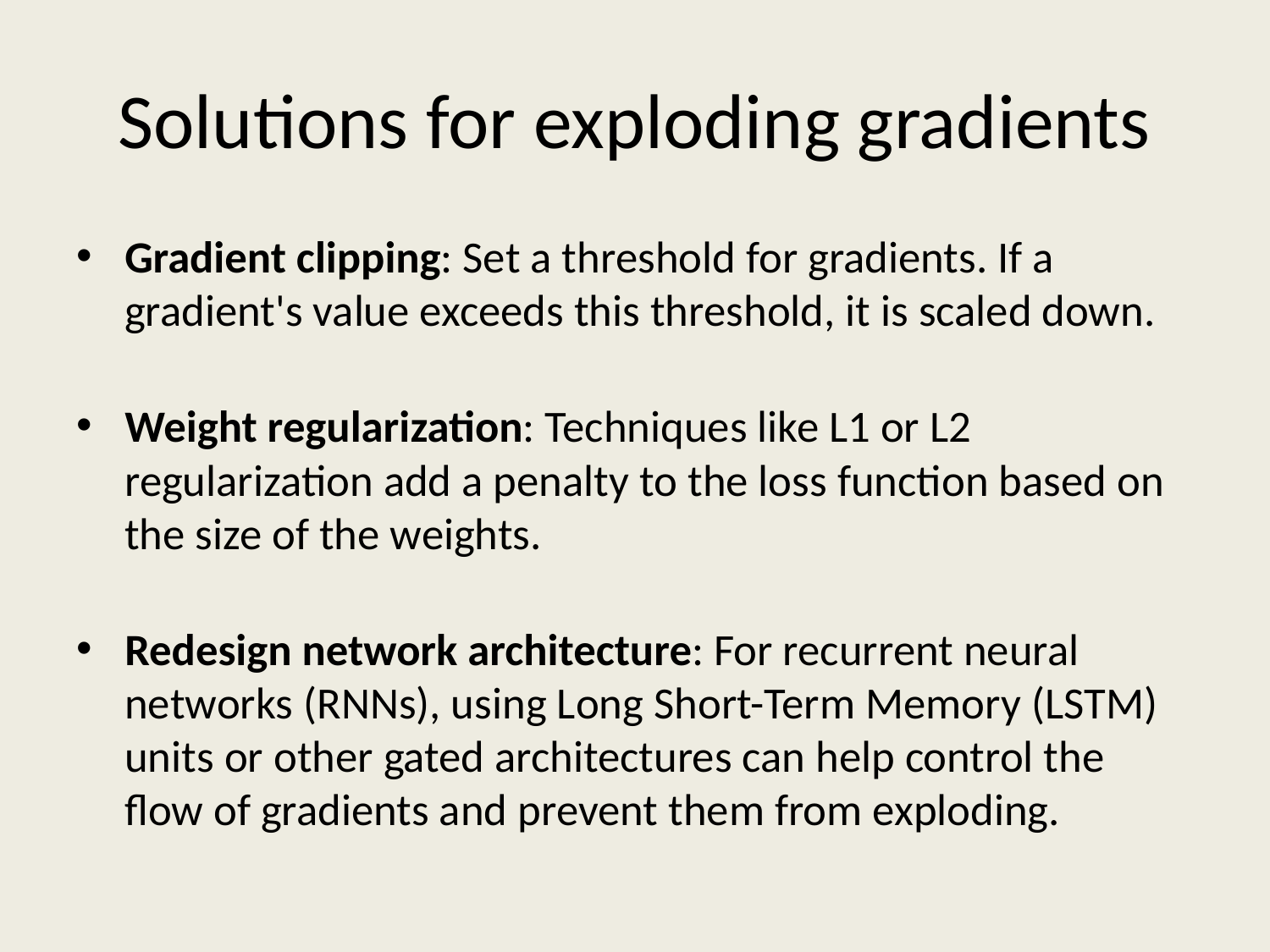

# Solutions for exploding gradients
Gradient clipping: Set a threshold for gradients. If a gradient's value exceeds this threshold, it is scaled down.
Weight regularization: Techniques like L1 or L2 regularization add a penalty to the loss function based on the size of the weights.
Redesign network architecture: For recurrent neural networks (RNNs), using Long Short-Term Memory (LSTM) units or other gated architectures can help control the flow of gradients and prevent them from exploding.